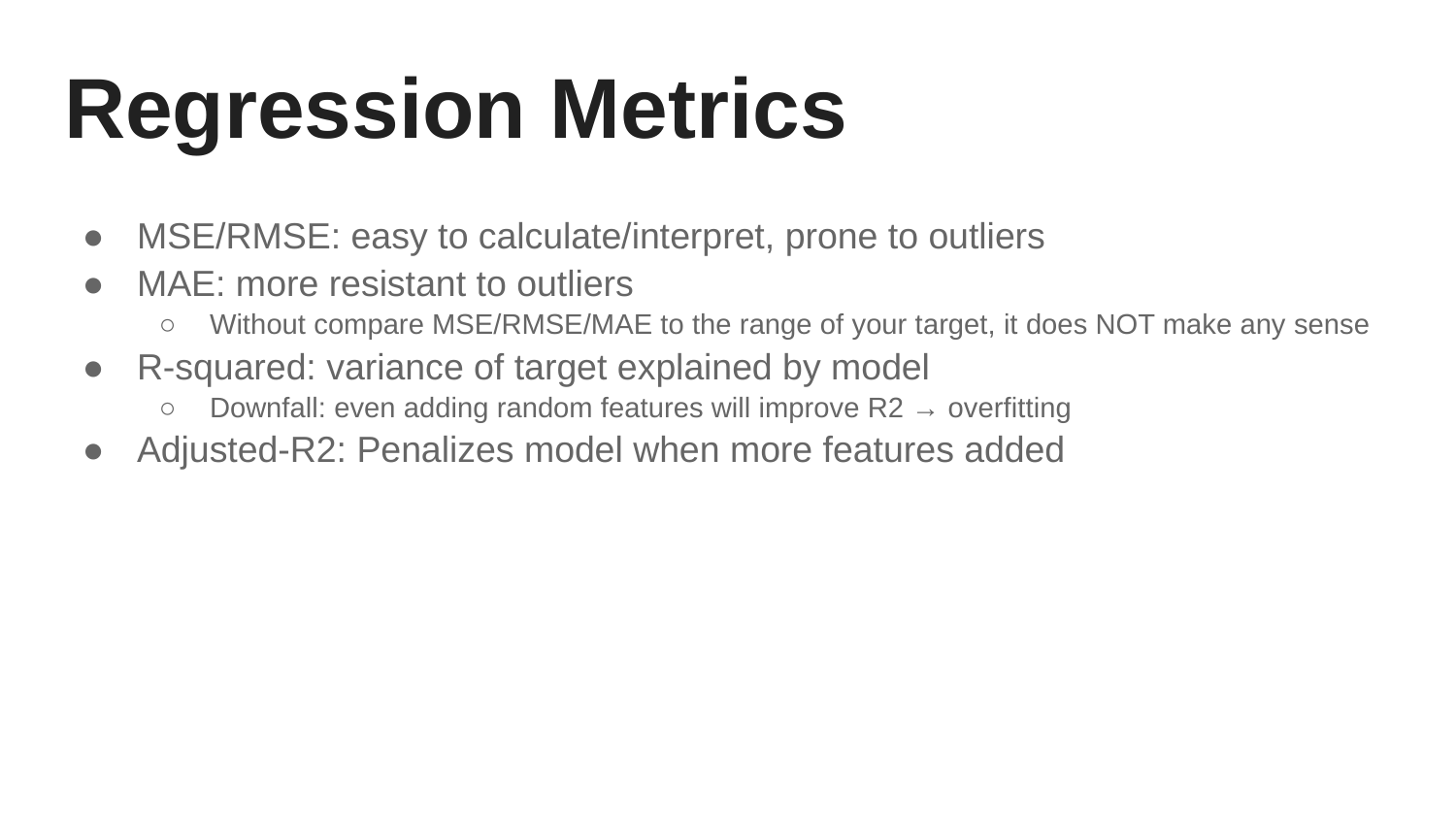

# Regression Metrics
MSE/RMSE: easy to calculate/interpret, prone to outliers
MAE: more resistant to outliers
Without compare MSE/RMSE/MAE to the range of your target, it does NOT make any sense
R-squared: variance of target explained by model
Downfall: even adding random features will improve R2 → overfitting
Adjusted-R2: Penalizes model when more features added